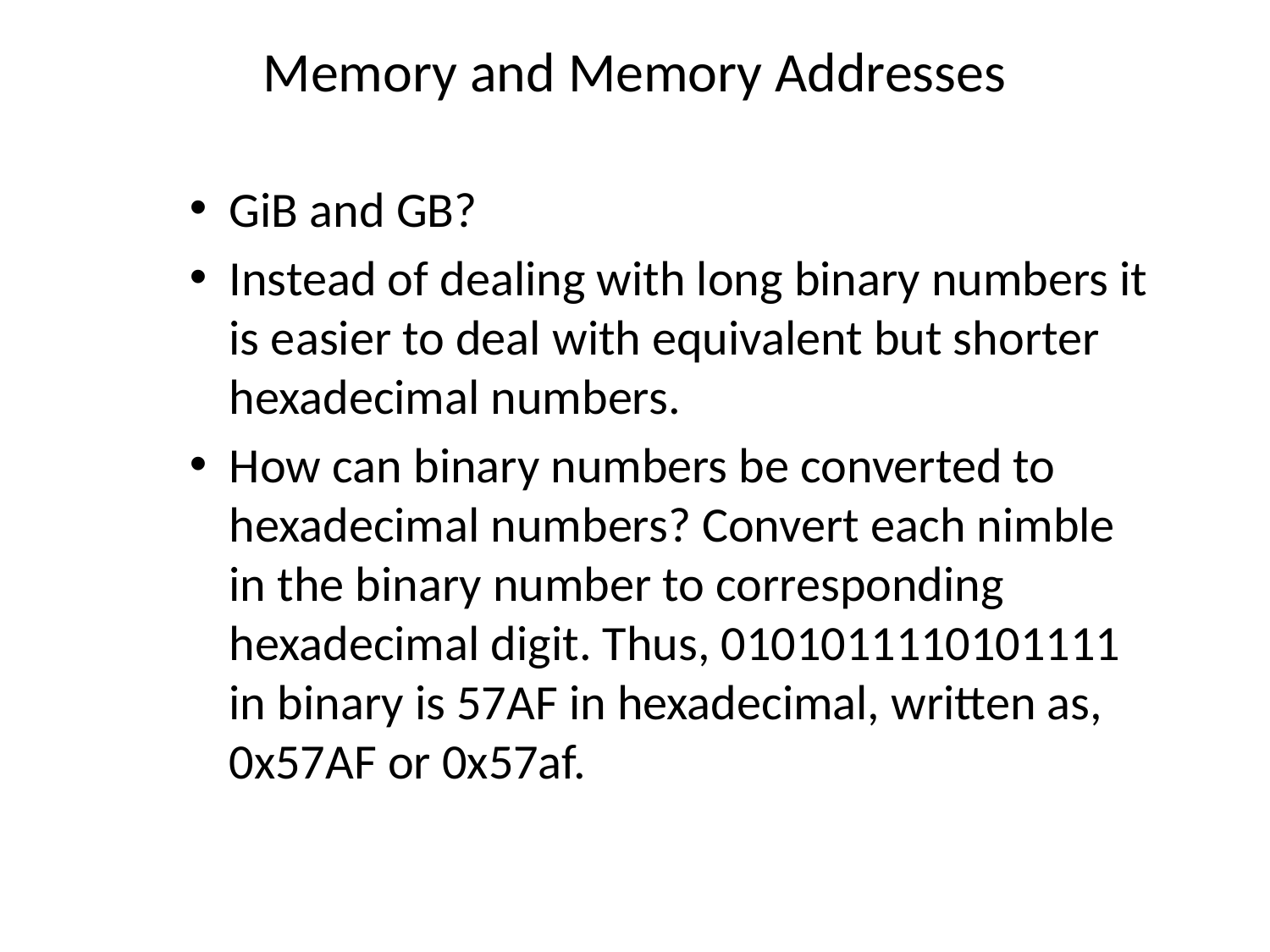

Memory and Memory Addresses
GiB and GB?
Instead of dealing with long binary numbers it is easier to deal with equivalent but shorter hexadecimal numbers.
How can binary numbers be converted to hexadecimal numbers? Convert each nimble in the binary number to corresponding hexadecimal digit. Thus, 0101011110101111 in binary is 57AF in hexadecimal, written as, 0x57AF or 0x57af.